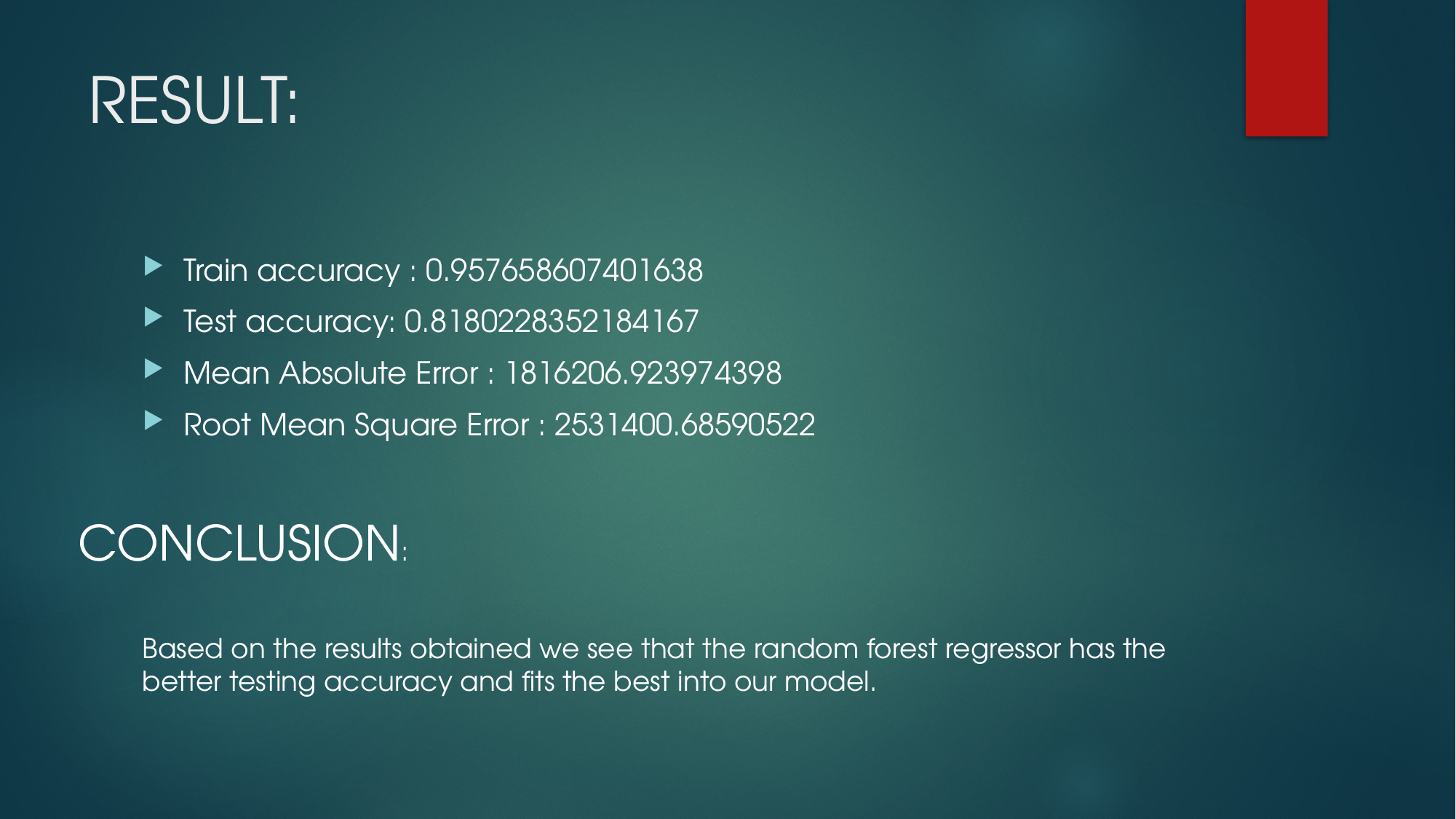

# RESULT:
Train accuracy : 0.957658607401638
Test accuracy: 0.8180228352184167
Mean Absolute Error : 1816206.923974398
Root Mean Square Error : 2531400.68590522
CONCLUSION:
Based on the results obtained we see that the random forest regressor has the better testing accuracy and fits the best into our model.